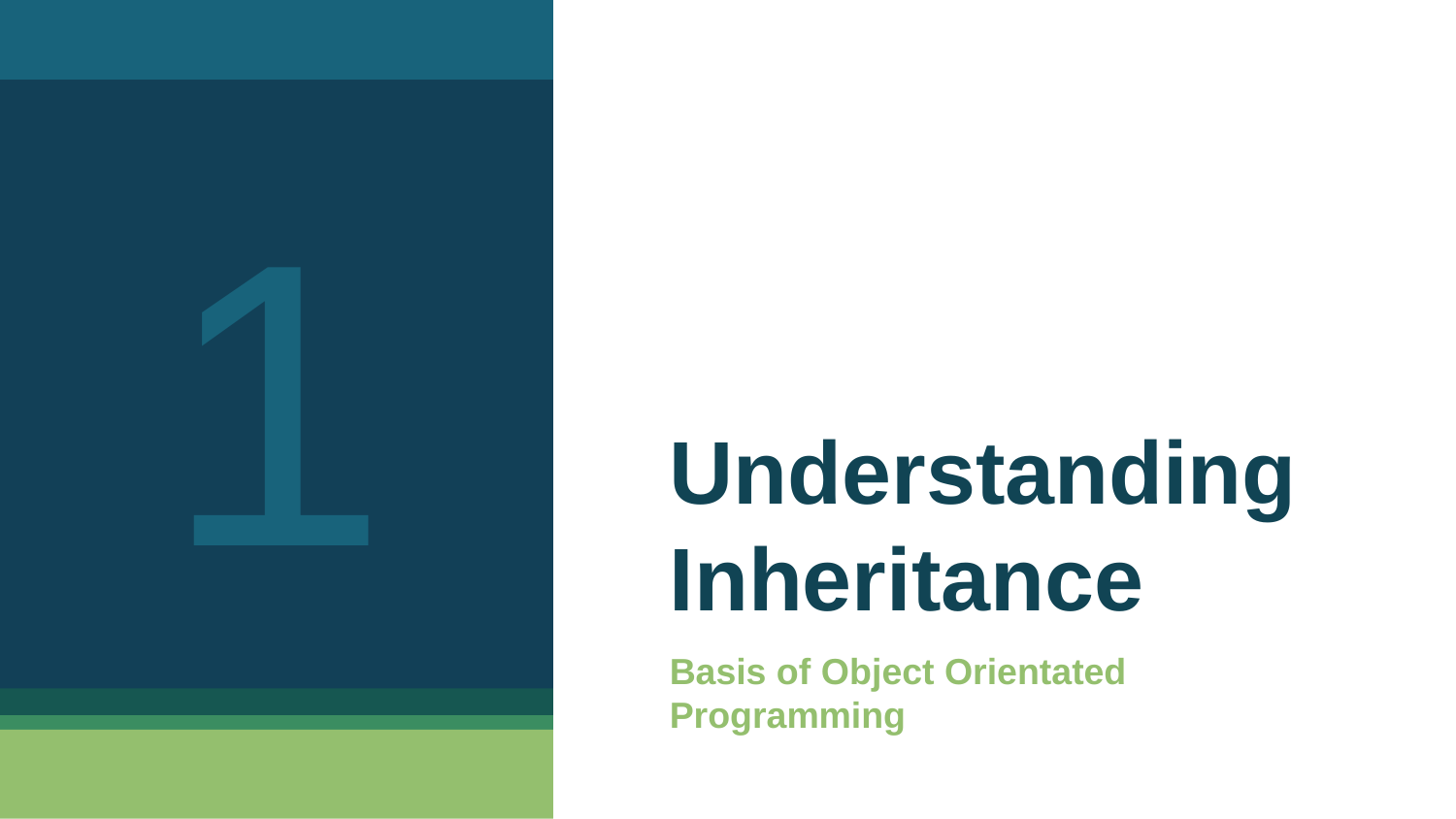

1
# Understanding Inheritance
Basis of Object Orientated Programming